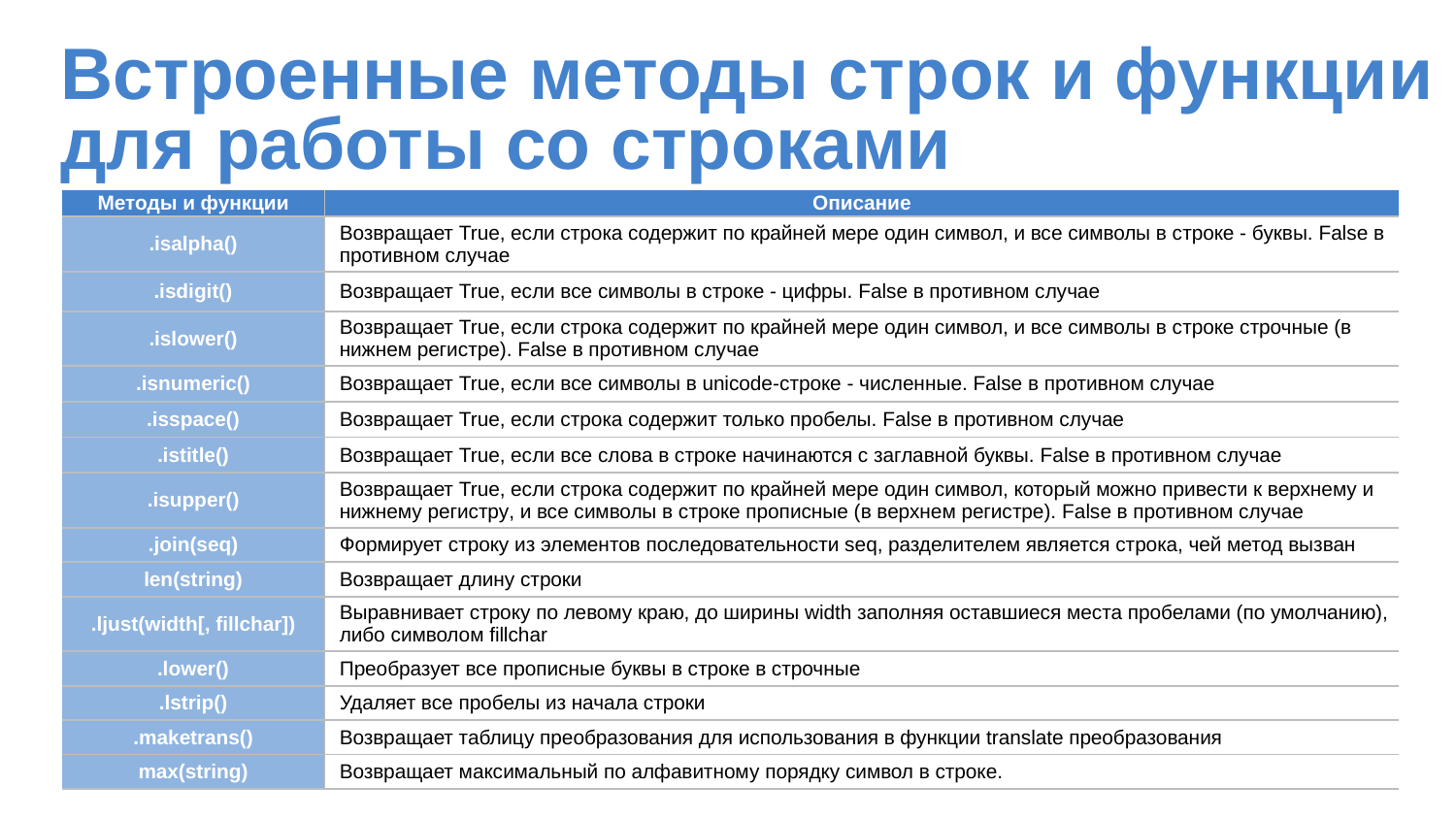

# Встроенные методы строк и функции для работы со строками
| Методы и функции | Описание |
| --- | --- |
| .isalpha() | Возвращает True, если строка содержит по крайней мере один символ, и все символы в строке - буквы. False в противном случае |
| .isdigit() | Возвращает True, если все символы в строке - цифры. False в противном случае |
| .islower() | Возвращает True, если строка содержит по крайней мере один символ, и все символы в строке строчные (в нижнем регистре). False в противном случае |
| .isnumeric() | Возвращает True, если все символы в unicode-строке - численные. False в противном случае |
| .isspace() | Возвращает True, если строка содержит только пробелы. False в противном случае |
| .istitle() | Возвращает True, если все слова в строке начинаются с заглавной буквы. False в противном случае |
| .isupper() | Возвращает True, если строка содержит по крайней мере один символ, который можно привести к верхнему и нижнему регистру, и все символы в строке прописные (в верхнем регистре). False в противном случае |
| .join(seq) | Формирует строку из элементов последовательности seq, разделителем является строка, чей метод вызван |
| len(string) | Возвращает длину строки |
| .ljust(width[, fillchar]) | Выравнивает строку по левому краю, до ширины width заполняя оставшиеся места пробелами (по умолчанию), либо символом fillchar |
| .lower() | Преобразует все прописные буквы в строке в строчные |
| .lstrip() | Удаляет все пробелы из начала строки |
| .maketrans() | Возвращает таблицу преобразования для использования в функции translate преобразования |
| max(string) | Возвращает максимальный по алфавитному порядку символ в строке. |